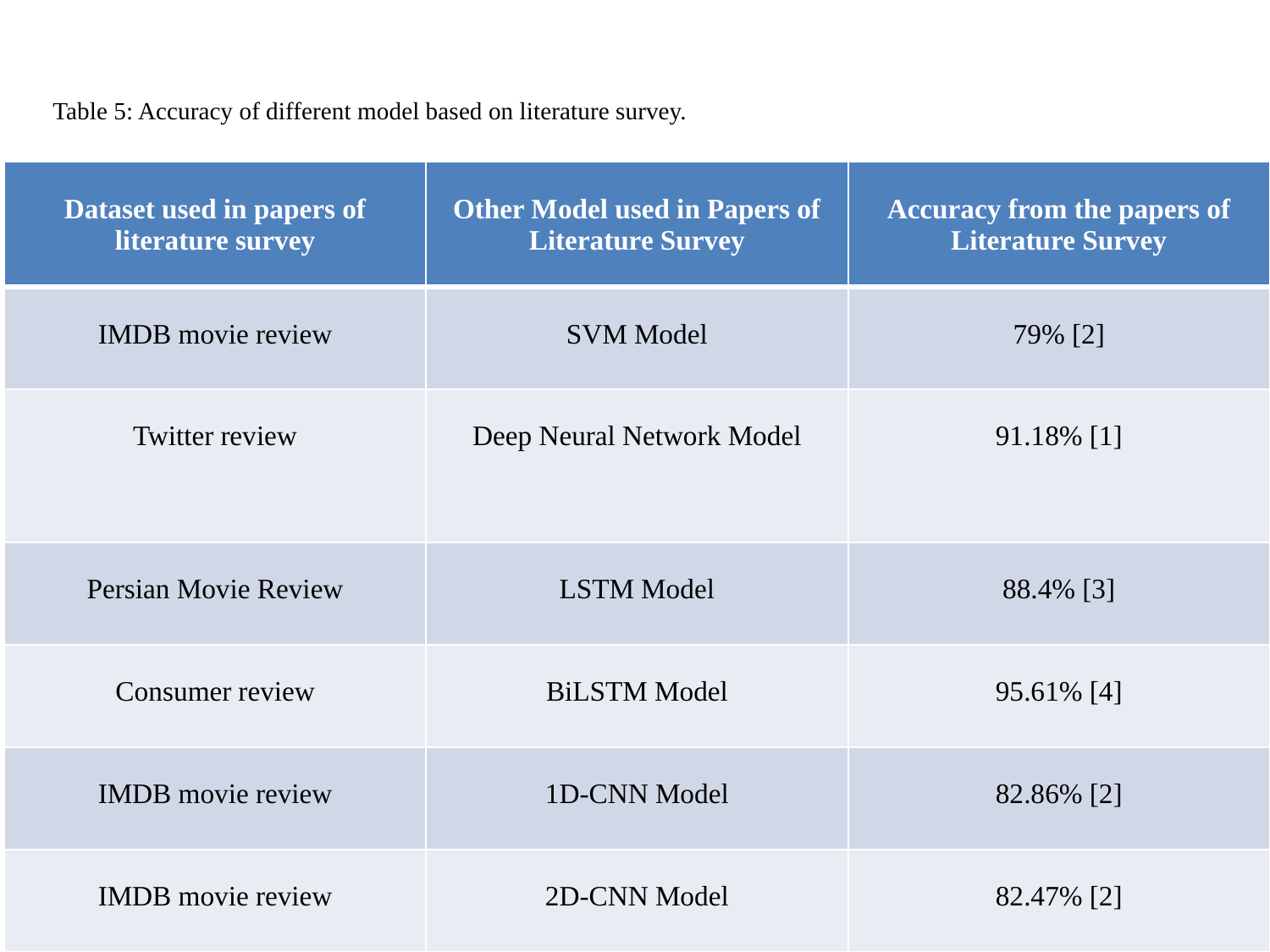

# Table 5: Accuracy of different model based on literature survey.
| Dataset used in papers of literature survey | Other Model used in Papers of Literature Survey | Accuracy from the papers of Literature Survey |
| --- | --- | --- |
| IMDB movie review | SVM Model | 79% [2] |
| Twitter review | Deep Neural Network Model | 91.18% [1] |
| Persian Movie Review | LSTM Model | 88.4% [3] |
| Consumer review | BiLSTM Model | 95.61% [4] |
| IMDB movie review | 1D-CNN Model | 82.86% [2] |
| IMDB movie review | 2D-CNN Model | 82.47% [2] |